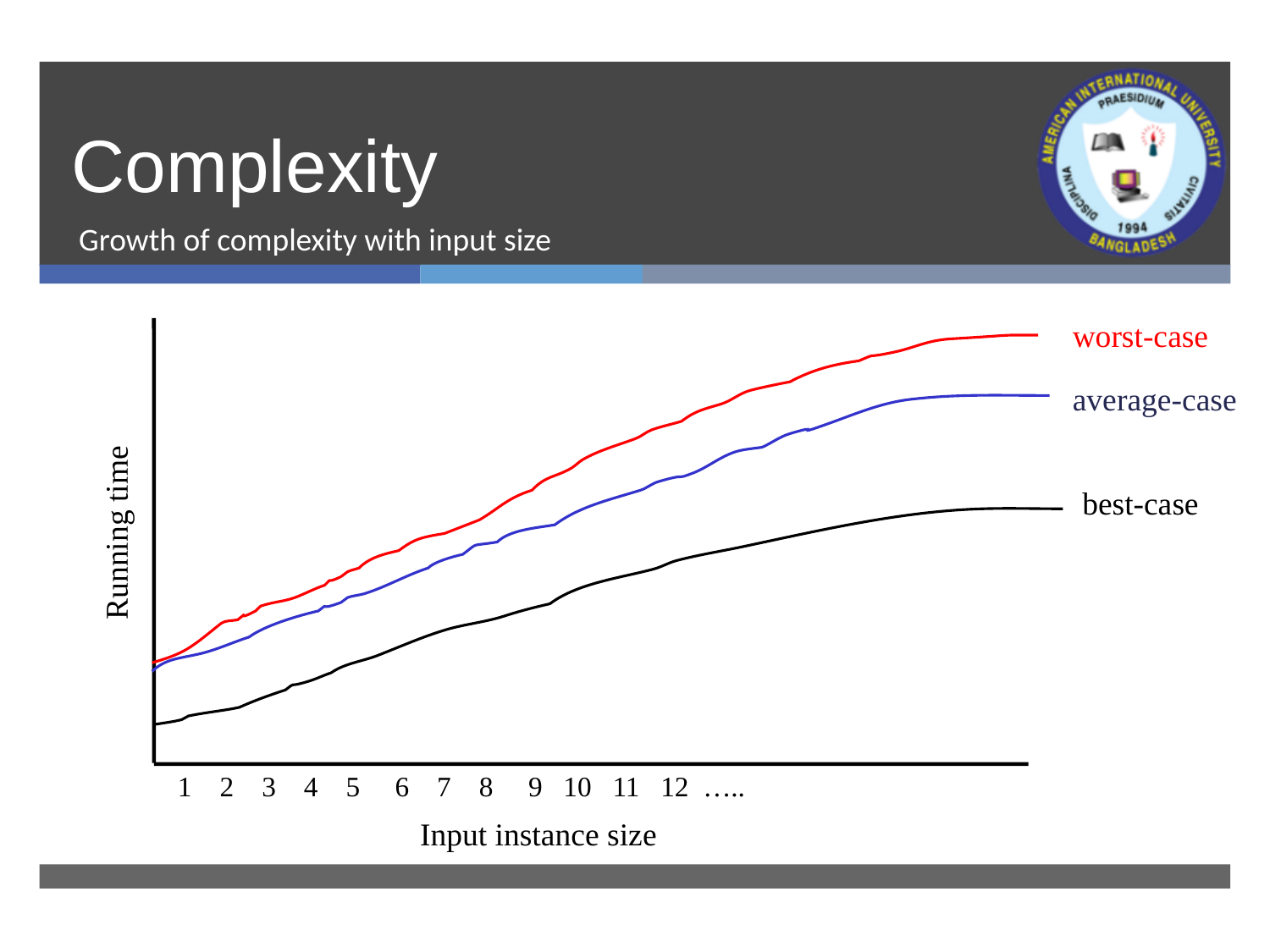

# Complexity
Growth of complexity with input size
worst-case

average-case

best-case
Running time

1    2    3    4    5     6    7    8     9   10   11   12  …..

Input instance size